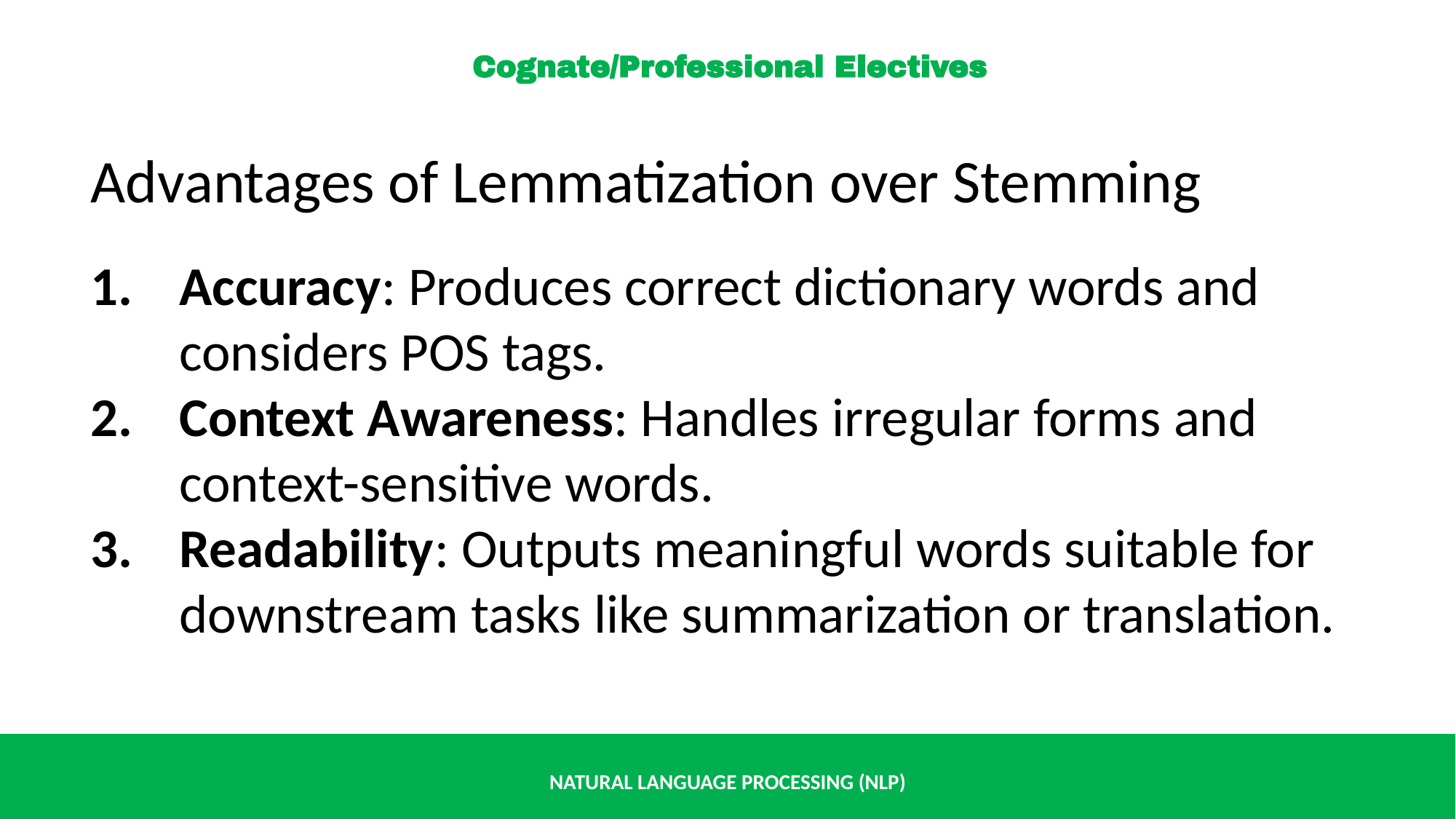

Advantages of Lemmatization over Stemming

Accuracy: Produces correct dictionary words and considers POS tags.
Context Awareness: Handles irregular forms and context-sensitive words.
Readability: Outputs meaningful words suitable for downstream tasks like summarization or translation.